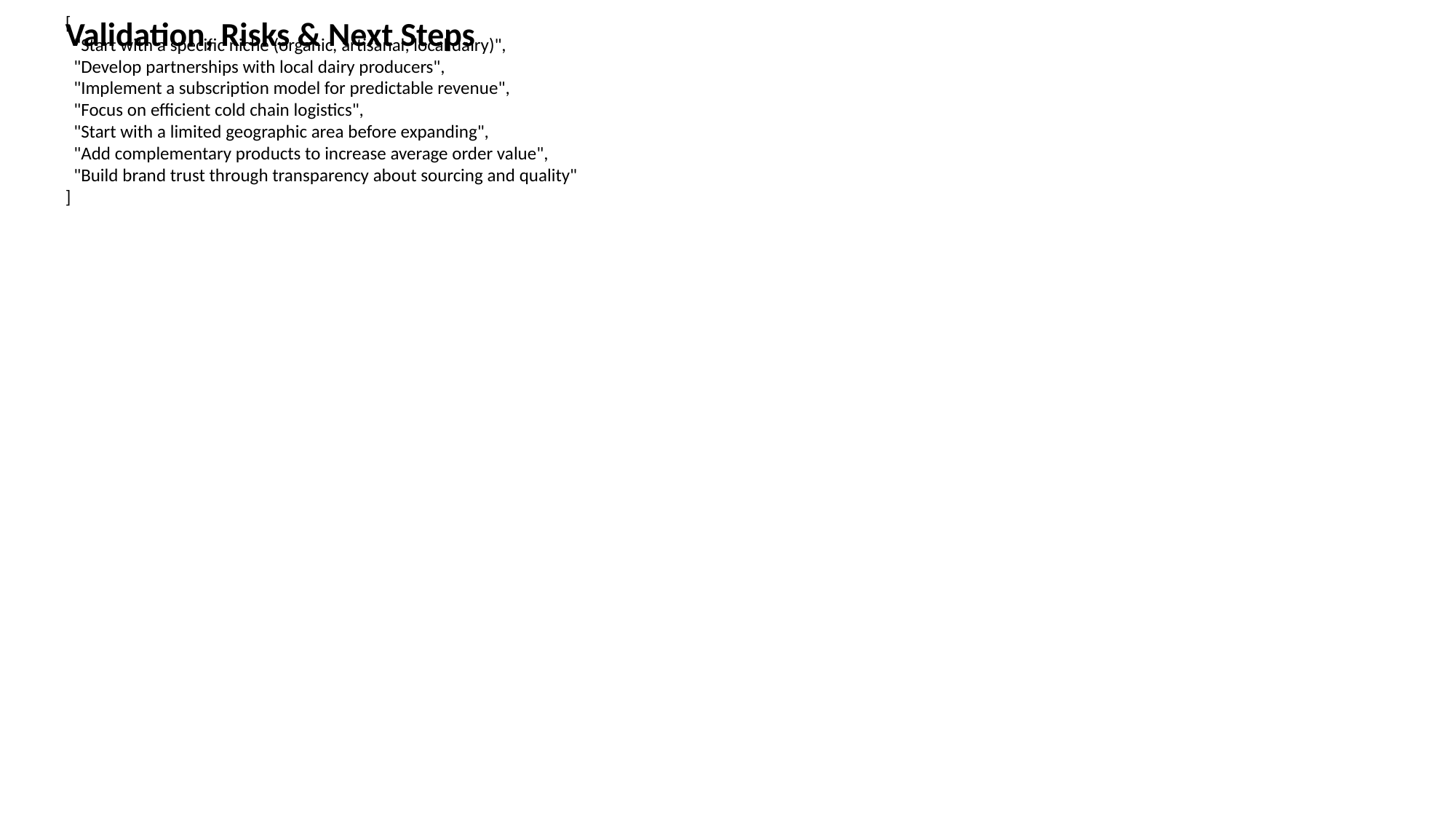

Validation, Risks & Next Steps
[
  "Start with a specific niche (organic, artisanal, local dairy)",
  "Develop partnerships with local dairy producers",
  "Implement a subscription model for predictable revenue",
  "Focus on efficient cold chain logistics",
  "Start with a limited geographic area before expanding",
  "Add complementary products to increase average order value",
  "Build brand trust through transparency about sourcing and quality"
]